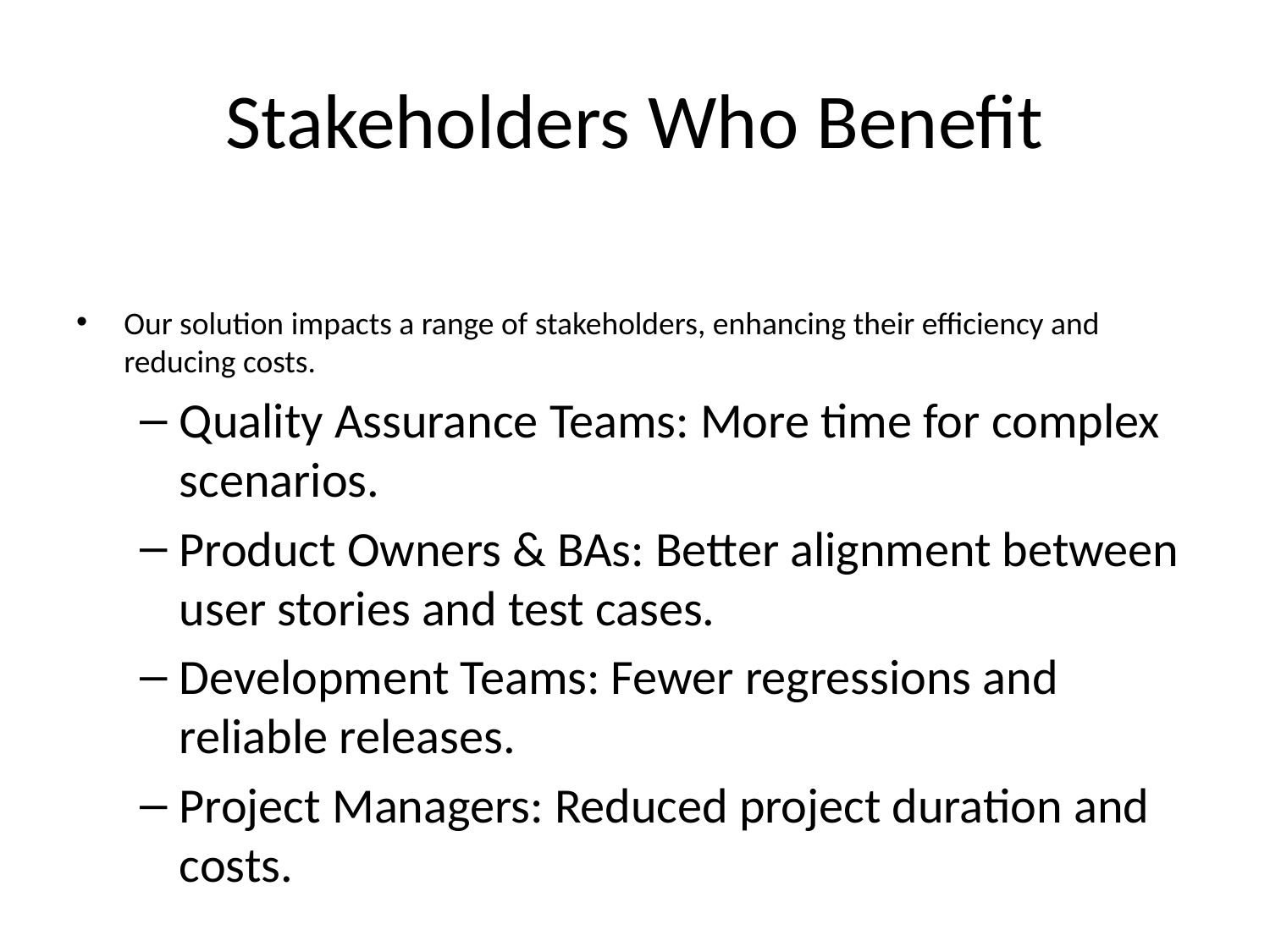

# Stakeholders Who Benefit

Our solution impacts a range of stakeholders, enhancing their efficiency and reducing costs.
Quality Assurance Teams: More time for complex scenarios.
Product Owners & BAs: Better alignment between user stories and test cases.
Development Teams: Fewer regressions and reliable releases.
Project Managers: Reduced project duration and costs.